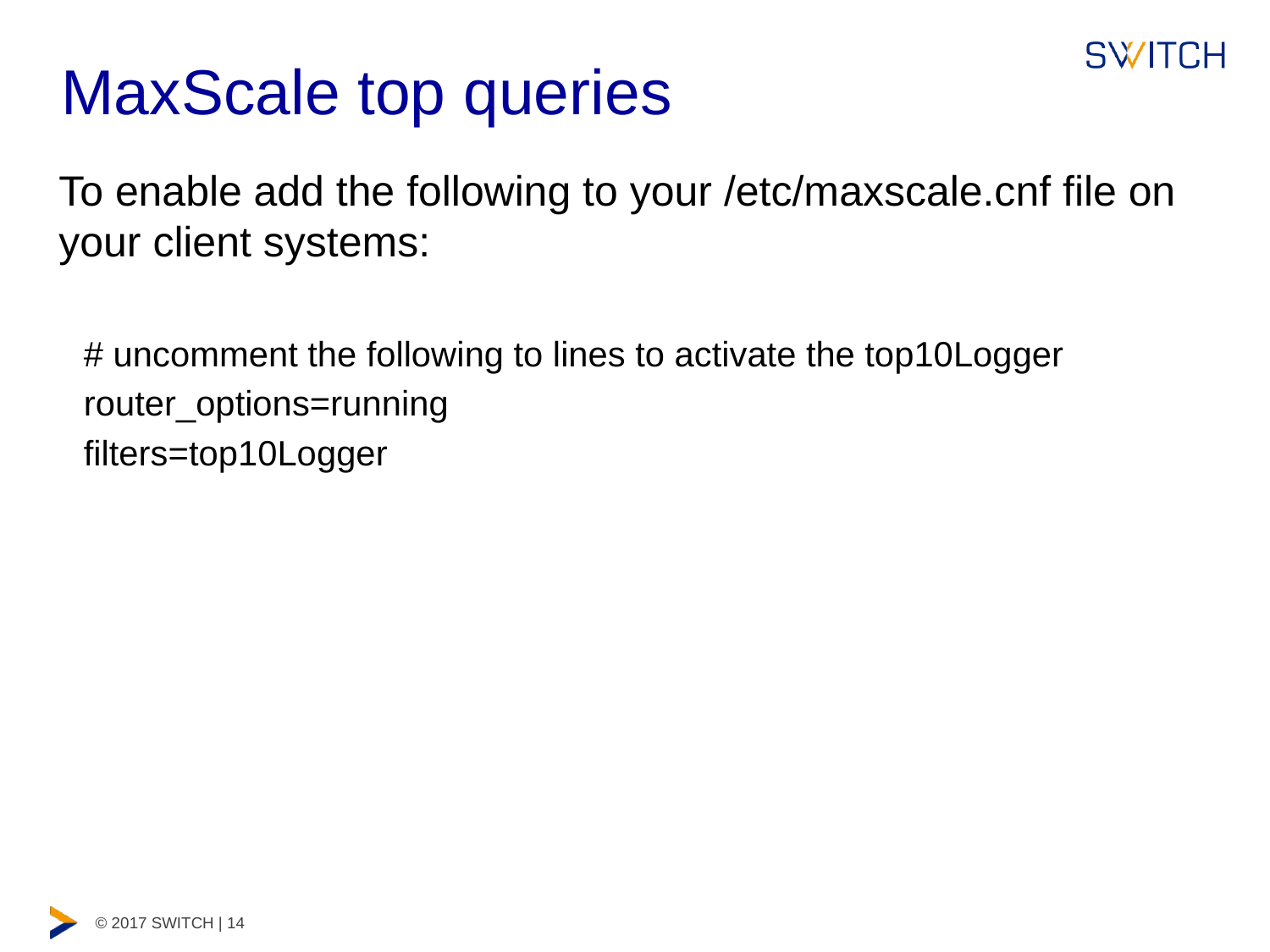

# MaxScale top queries
To enable add the following to your /etc/maxscale.cnf file on your client systems:

# uncomment the following to lines to activate the top10Logger
router_options=running
filters=top10Logger